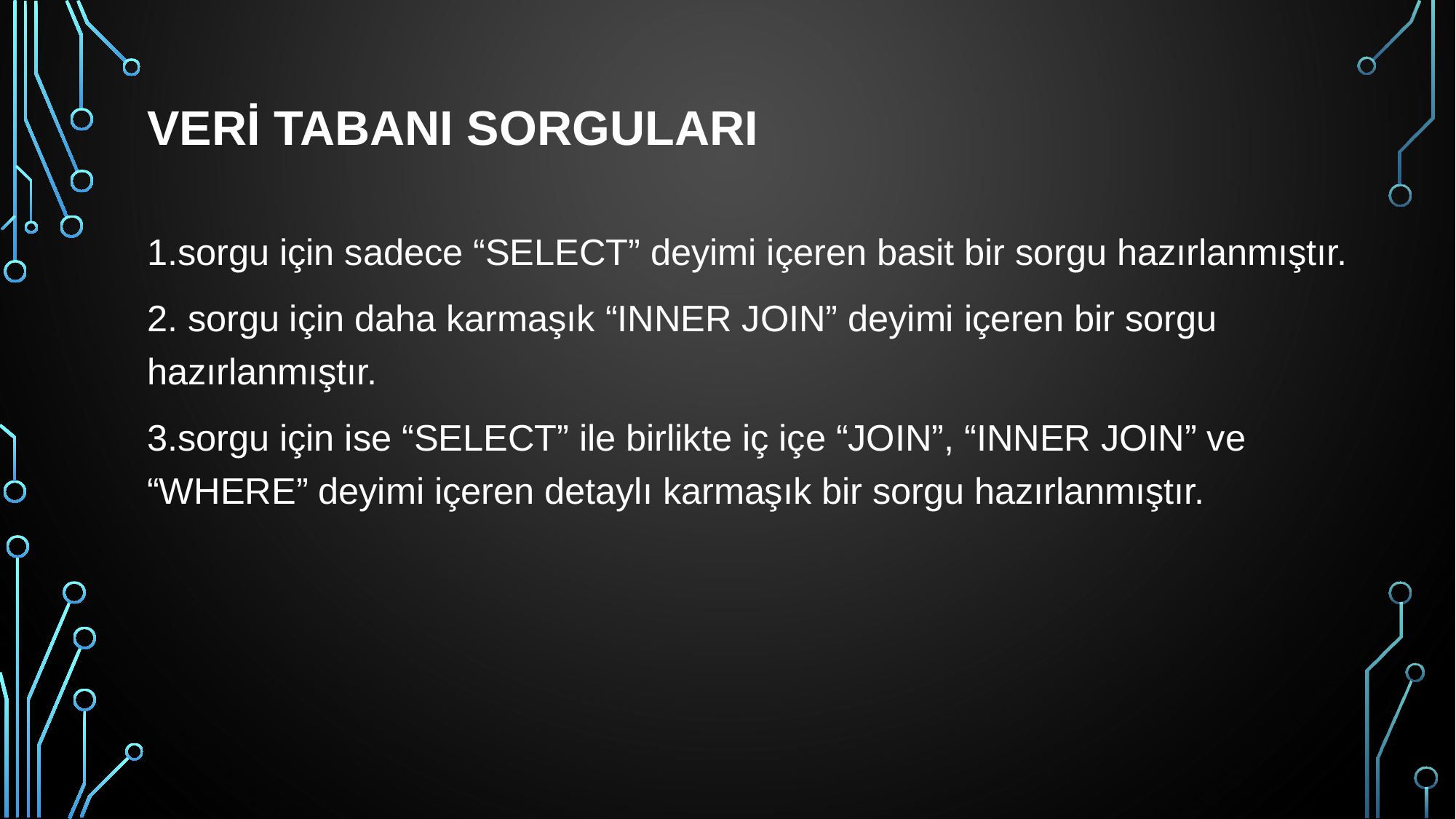

# Veri Tabanı Sorguları
1.sorgu için sadece “SELECT” deyimi içeren basit bir sorgu hazırlanmıştır.
2. sorgu için daha karmaşık “INNER JOIN” deyimi içeren bir sorgu hazırlanmıştır.
3.sorgu için ise “SELECT” ile birlikte iç içe “JOIN”, “INNER JOIN” ve “WHERE” deyimi içeren detaylı karmaşık bir sorgu hazırlanmıştır.